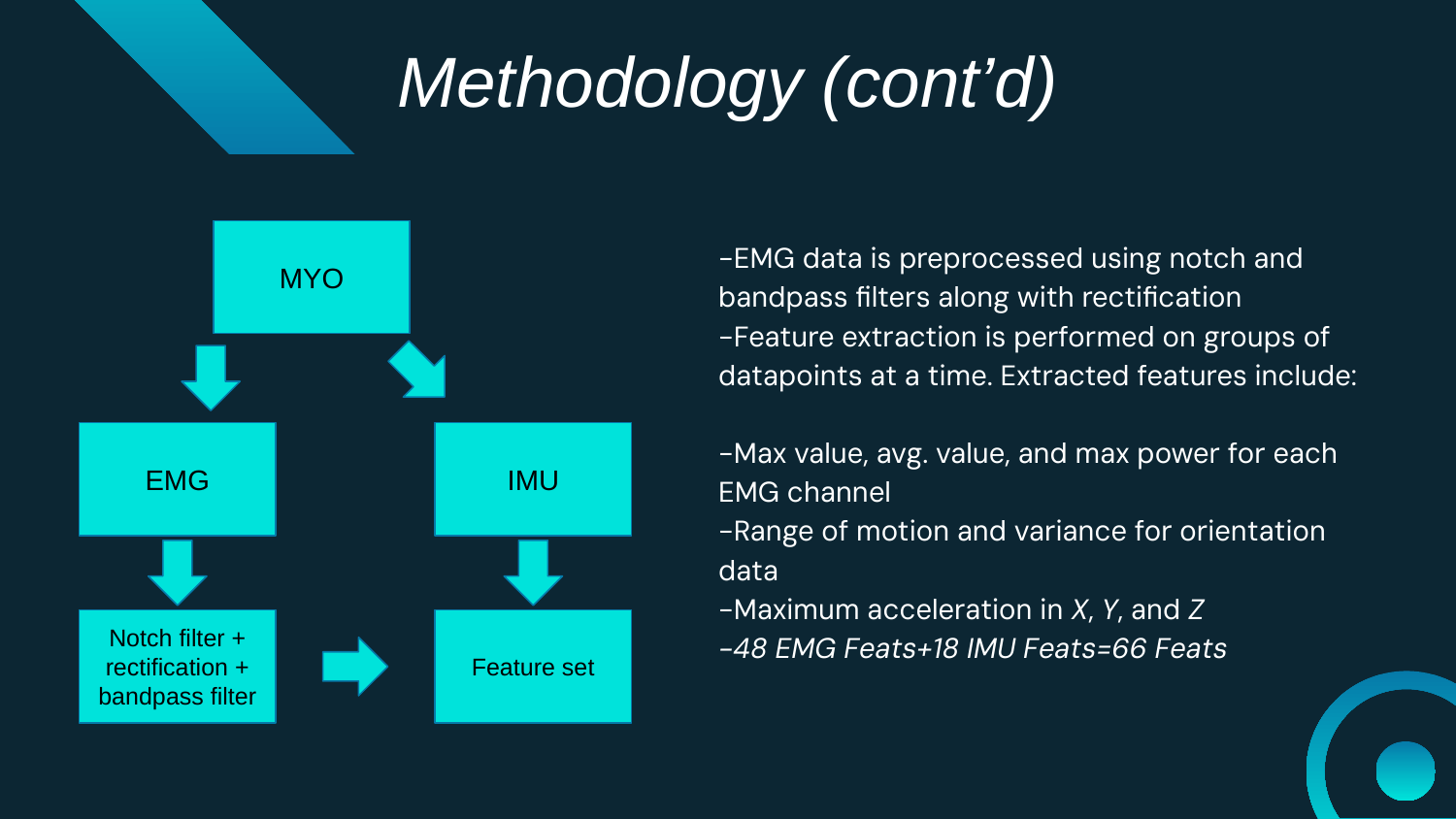

# Methodology (cont’d)
MYO
-EMG data is preprocessed using notch and bandpass filters along with rectification
-Feature extraction is performed on groups of datapoints at a time. Extracted features include:

-Max value, avg. value, and max power for each EMG channel
-Range of motion and variance for orientation data
-Maximum acceleration in X, Y, and Z
-48 EMG Feats+18 IMU Feats=66 Feats

EMG
IMU

Notch filter + rectification + bandpass filter
Feature set